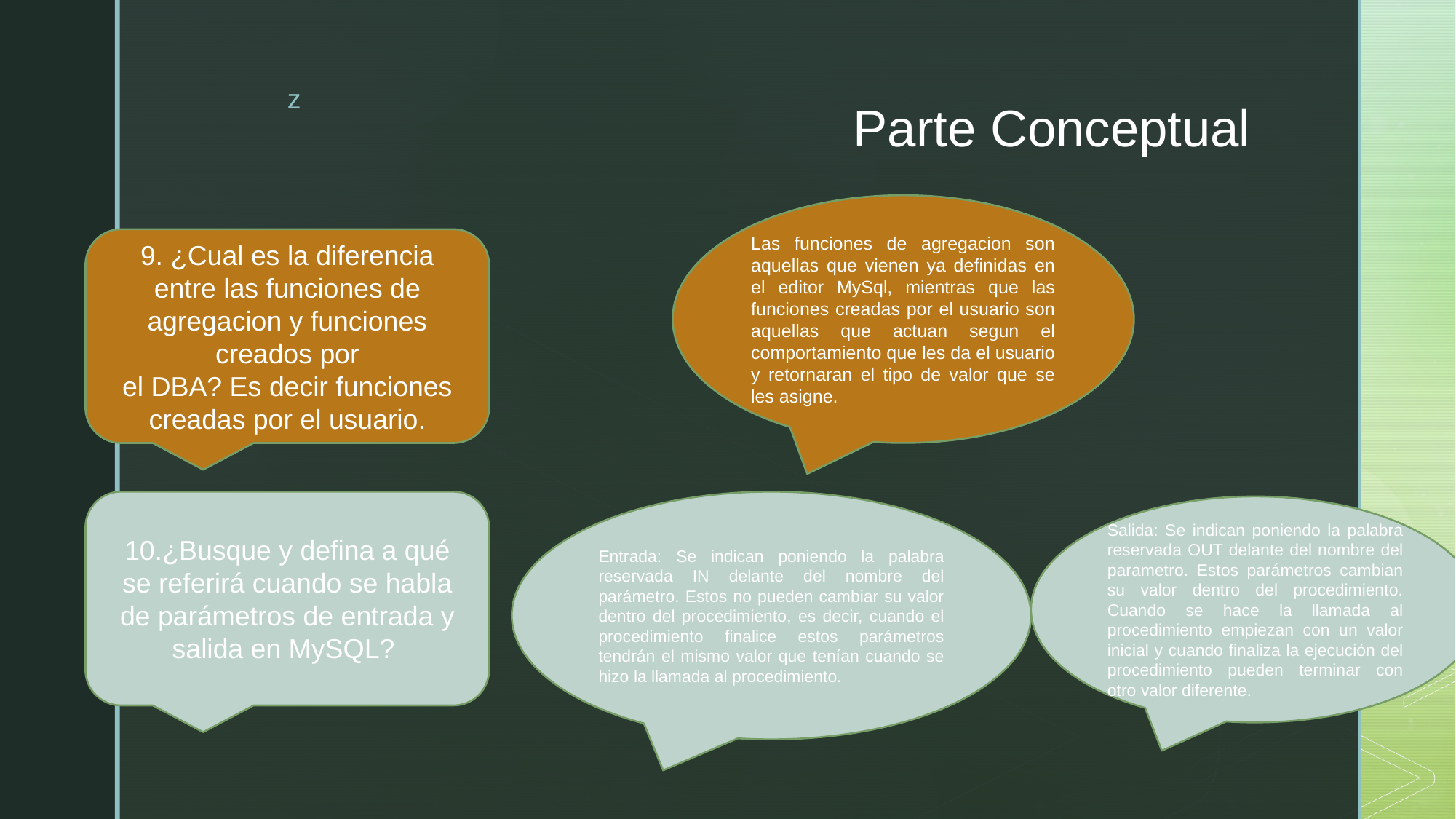

# Parte Conceptual
Las funciones de agregacion son aquellas que vienen ya definidas en el editor MySql, mientras que las funciones creadas por el usuario son aquellas que actuan segun el comportamiento que les da el usuario y retornaran el tipo de valor que se les asigne.
9. ¿Cual es la diferencia entre las funciones de agregacion y funciones creados por
el DBA? Es decir funciones creadas por el usuario.
10.¿Busque y defina a qué se referirá cuando se habla de parámetros de entrada y salida en MySQL?
Entrada: Se indican poniendo la palabra reservada IN delante del nombre del parámetro. Estos no pueden cambiar su valor dentro del procedimiento, es decir, cuando el procedimiento finalice estos parámetros tendrán el mismo valor que tenían cuando se hizo la llamada al procedimiento.
Salida: Se indican poniendo la palabra reservada OUT delante del nombre del parametro. Estos parámetros cambian su valor dentro del procedimiento. Cuando se hace la llamada al procedimiento empiezan con un valor inicial y cuando finaliza la ejecución del procedimiento pueden terminar con otro valor diferente.